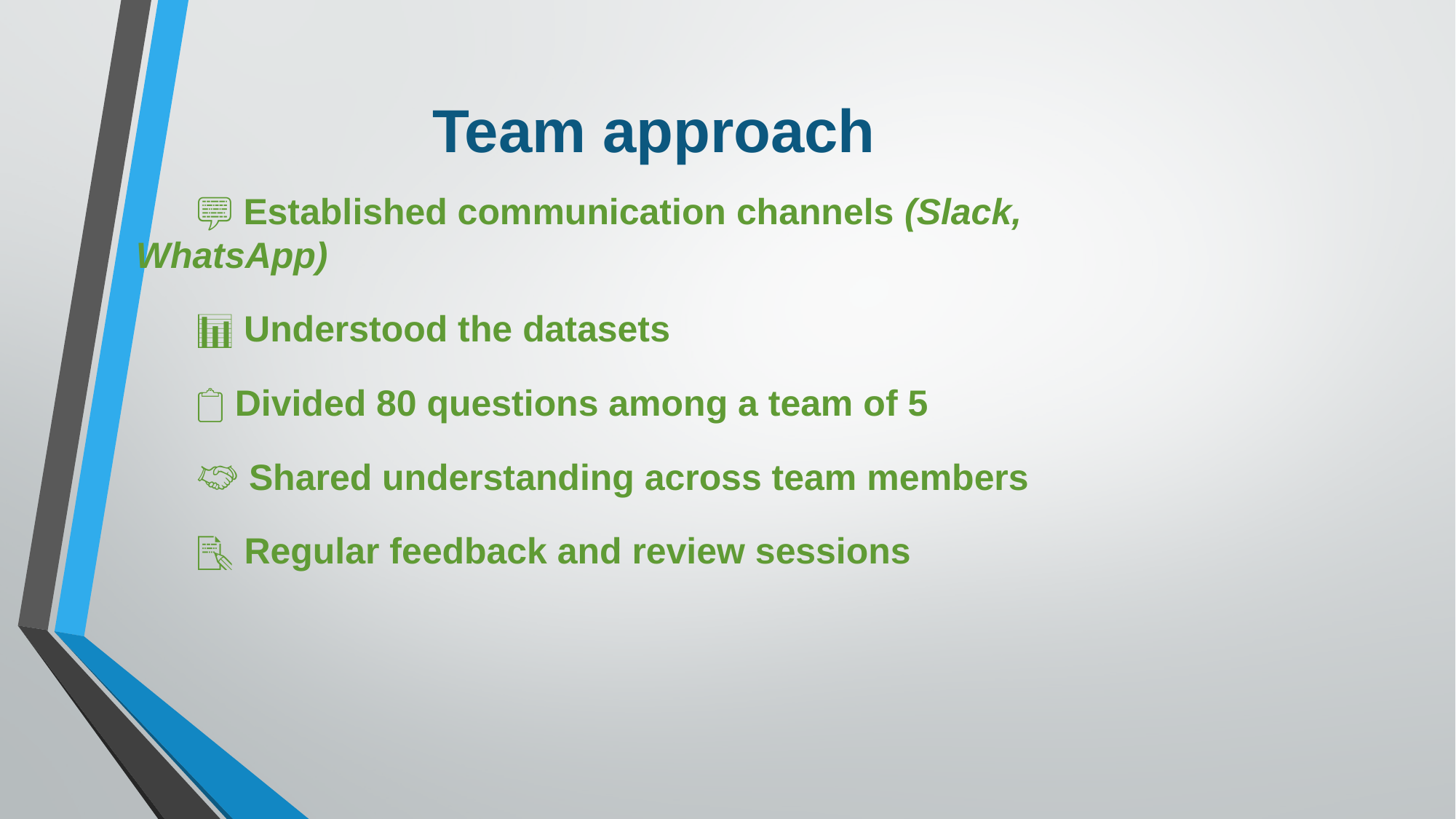

# Team approach
      💬 Established communication channels (Slack, WhatsApp)
      📊 Understood the datasets
      📋 Divided 80 questions among a team of 5
      🤝 Shared understanding across team members
      📝 Regular feedback and review sessions